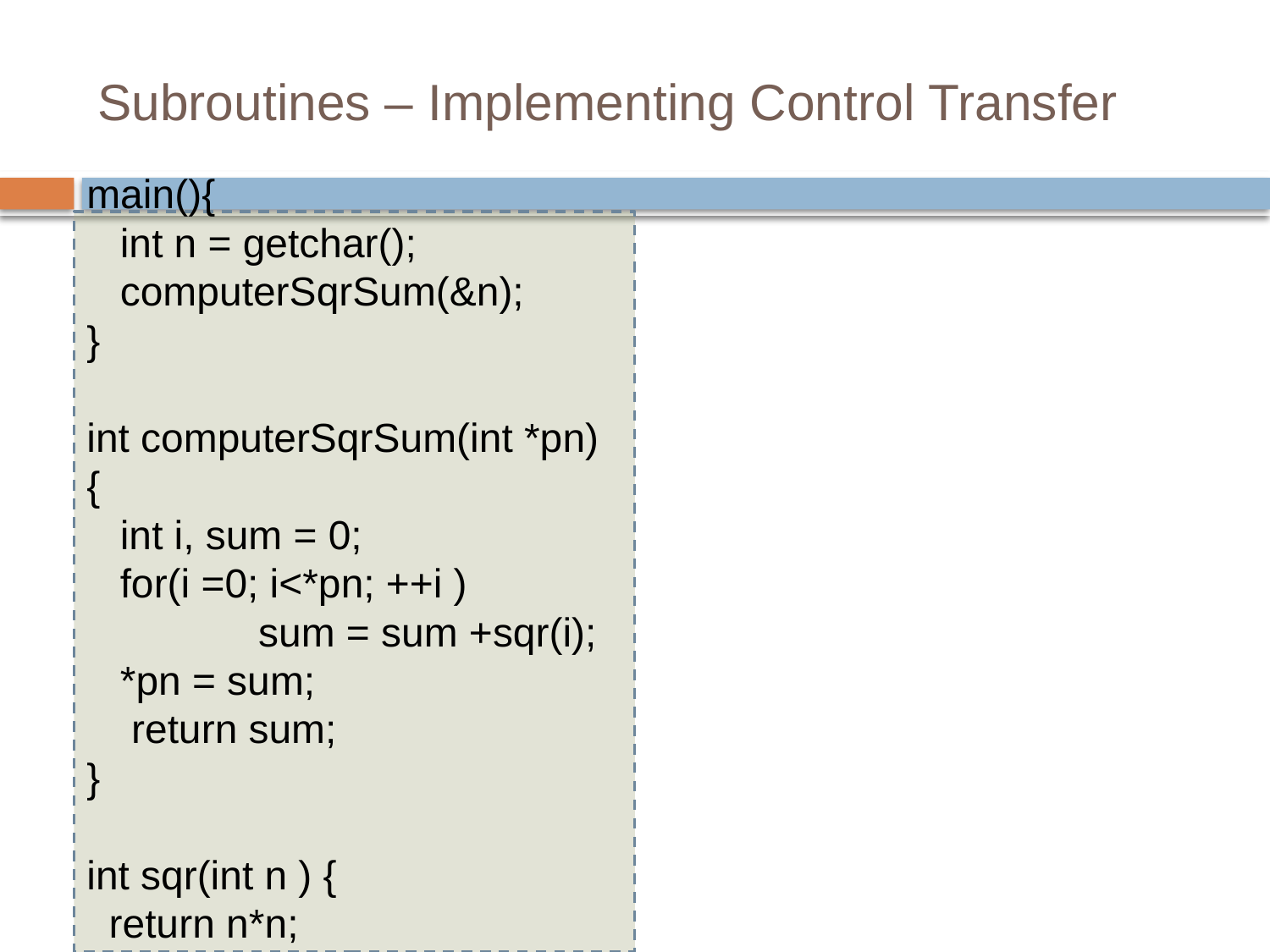

# Subroutines – Implementing Control Transfer
main(){
   int n = getchar();
   computerSqrSum(&n);
}

int computerSqrSum(int *pn) {
   int i, sum = 0;
   for(i =0; i<*pn; ++i )
	    sum = sum +sqr(i);
   *pn = sum;
    return sum;
}

int sqr(int n ) {
  return n*n;
}